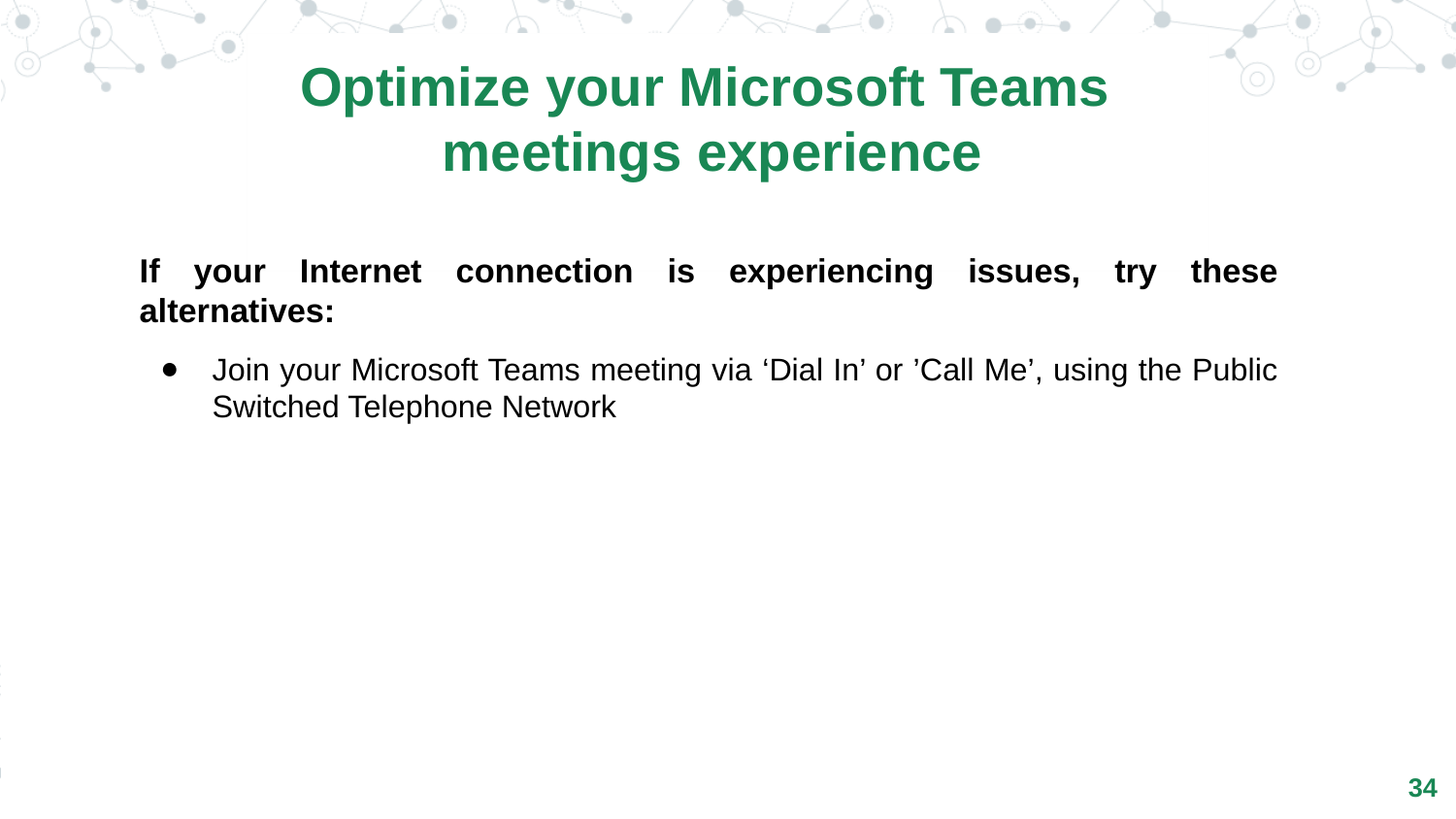

Optimize your Microsoft Teams
meetings experience

​If your Internet connection is experiencing issues, try these alternatives:​
Join your Microsoft Teams meeting via ‘Dial In’ or ’Call Me’, using the Public Switched Telephone Network

34